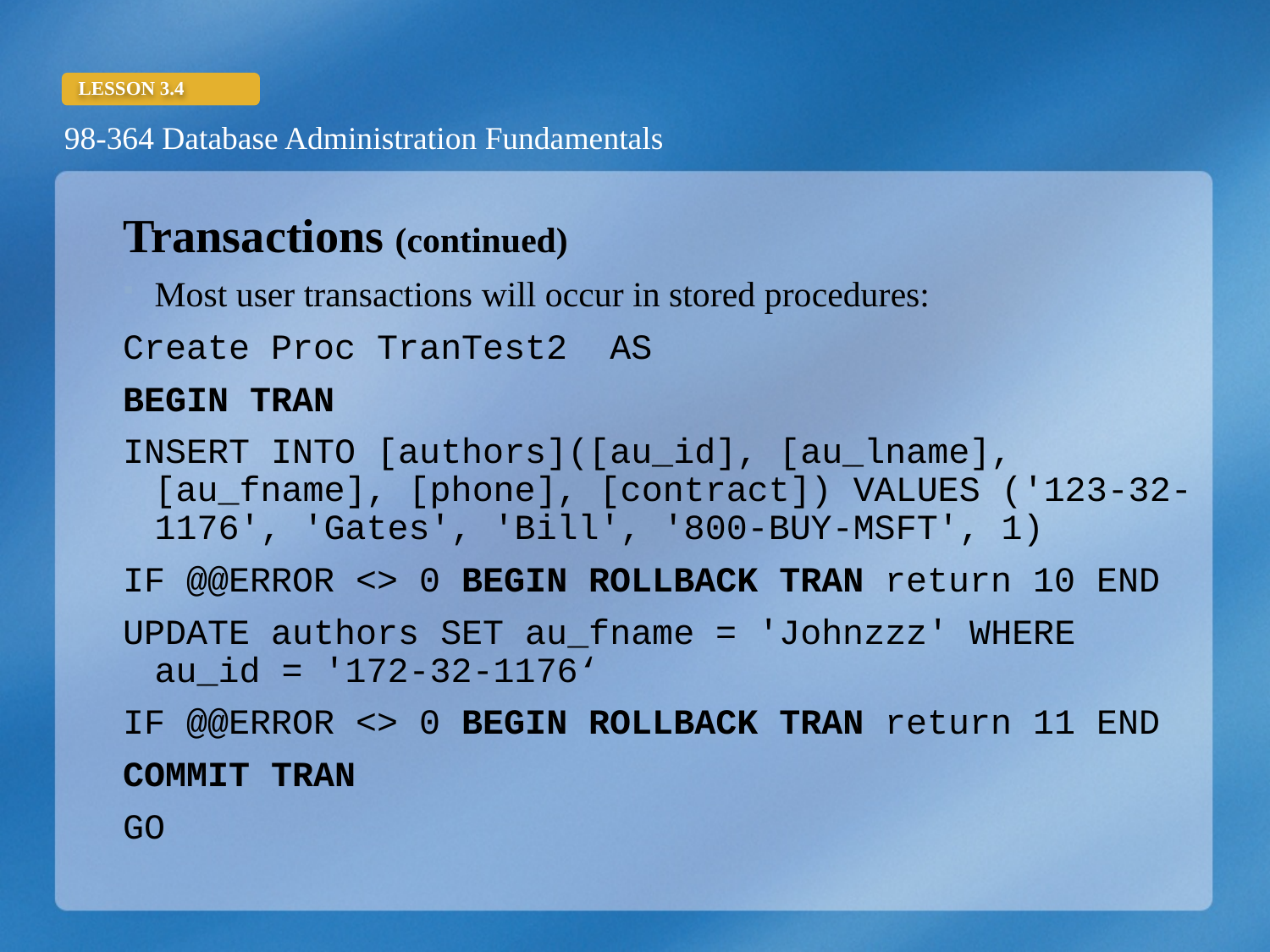

Transactions (continued)
Most user transactions will occur in stored procedures:
Create Proc TranTest2  AS
BEGIN TRAN
INSERT INTO [authors]([au_id], [au_lname], [au_fname], [phone], [contract]) VALUES ('123-32-1176', 'Gates', 'Bill', '800-BUY-MSFT', 1)
IF @@ERROR <> 0 BEGIN ROLLBACK TRAN return 10 END
UPDATE authors SET au_fname = 'Johnzzz' WHERE au_id = '172-32-1176‘
IF @@ERROR <> 0 BEGIN ROLLBACK TRAN return 11 END
COMMIT TRAN
GO